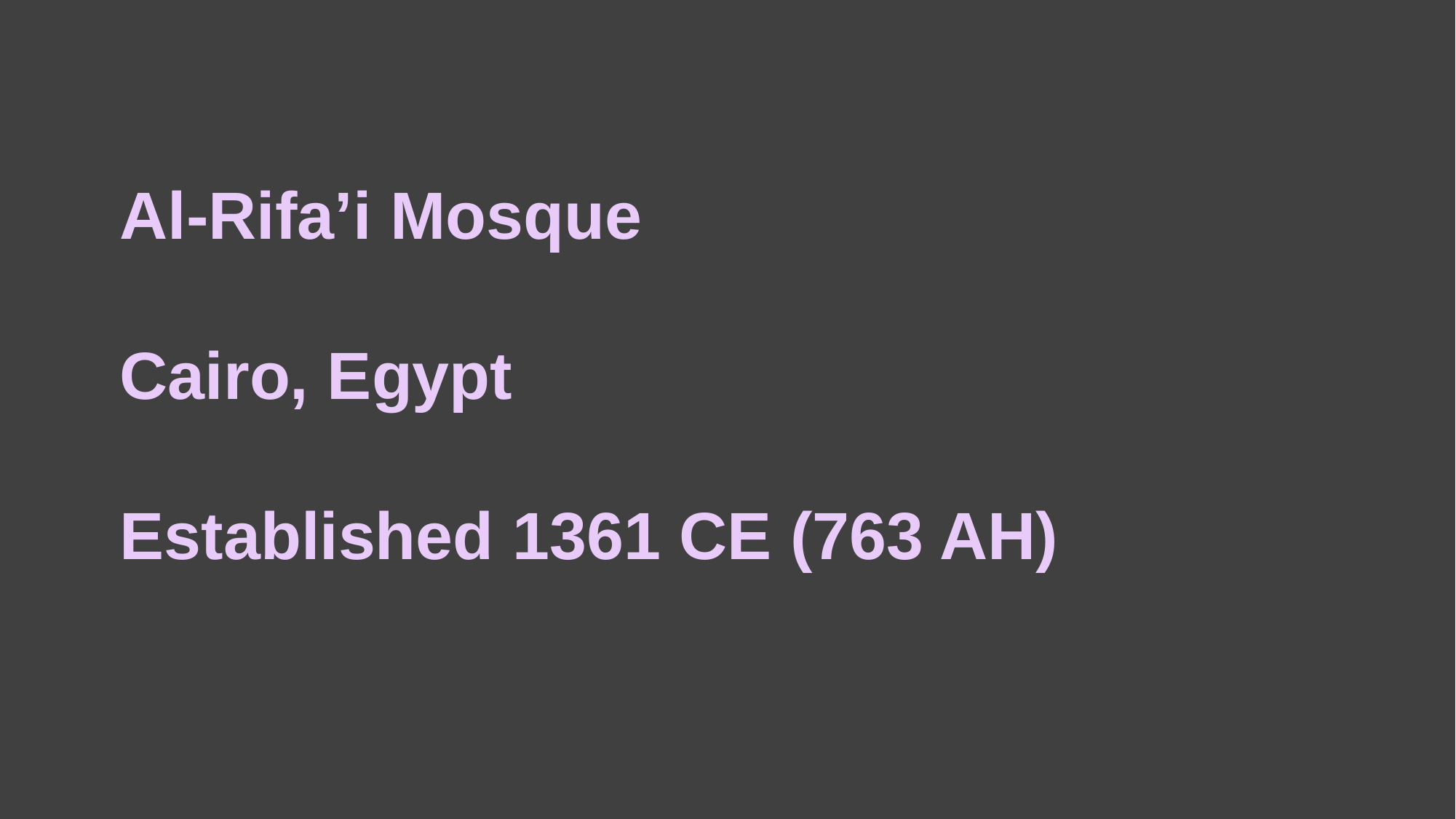

Al-Rifa’i Mosque

	Cairo, Egypt

	Established 1361 CE (763 AH)